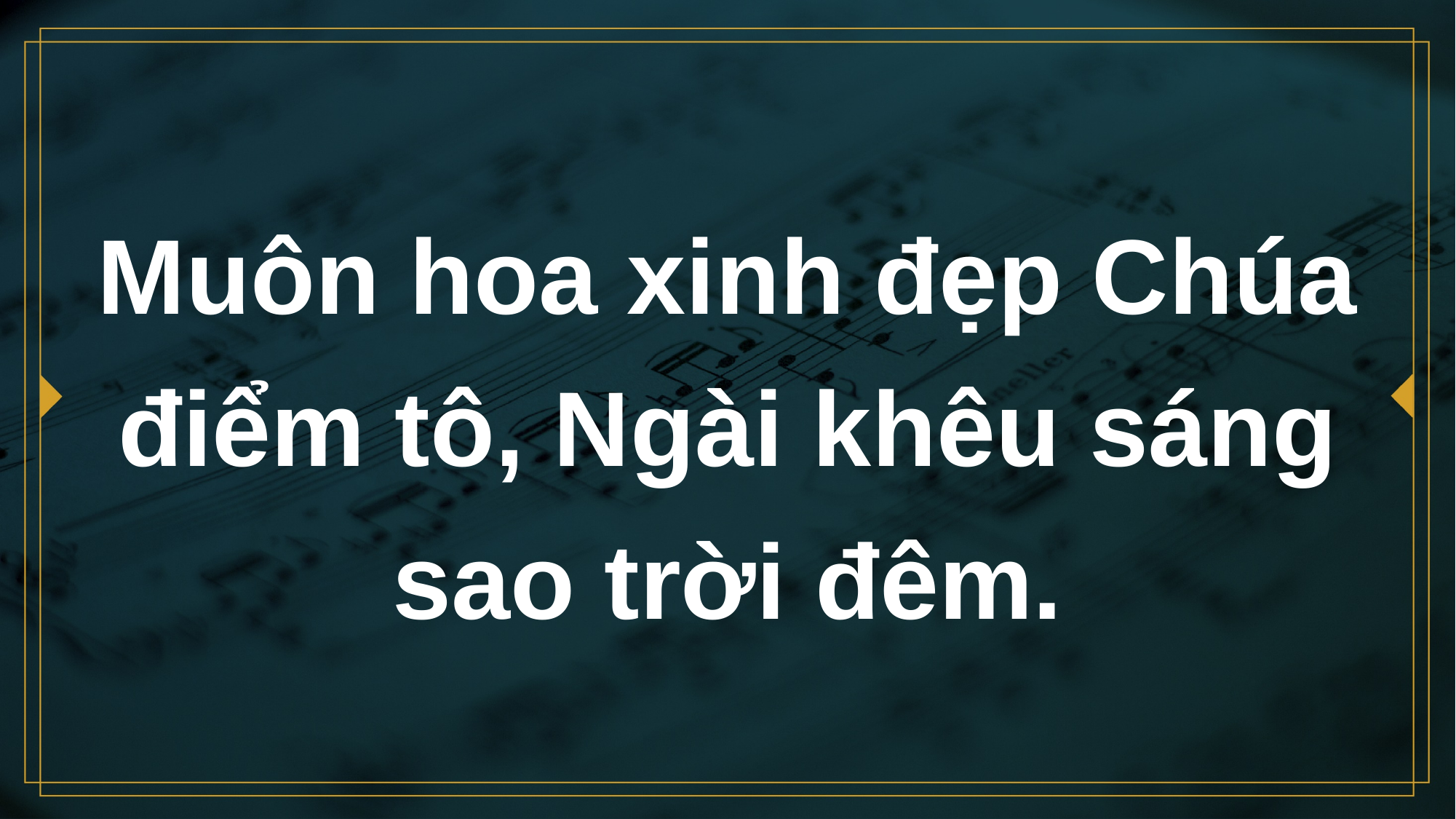

# Muôn hoa xinh đẹp Chúa điểm tô, Ngài khêu sáng sao trời đêm.